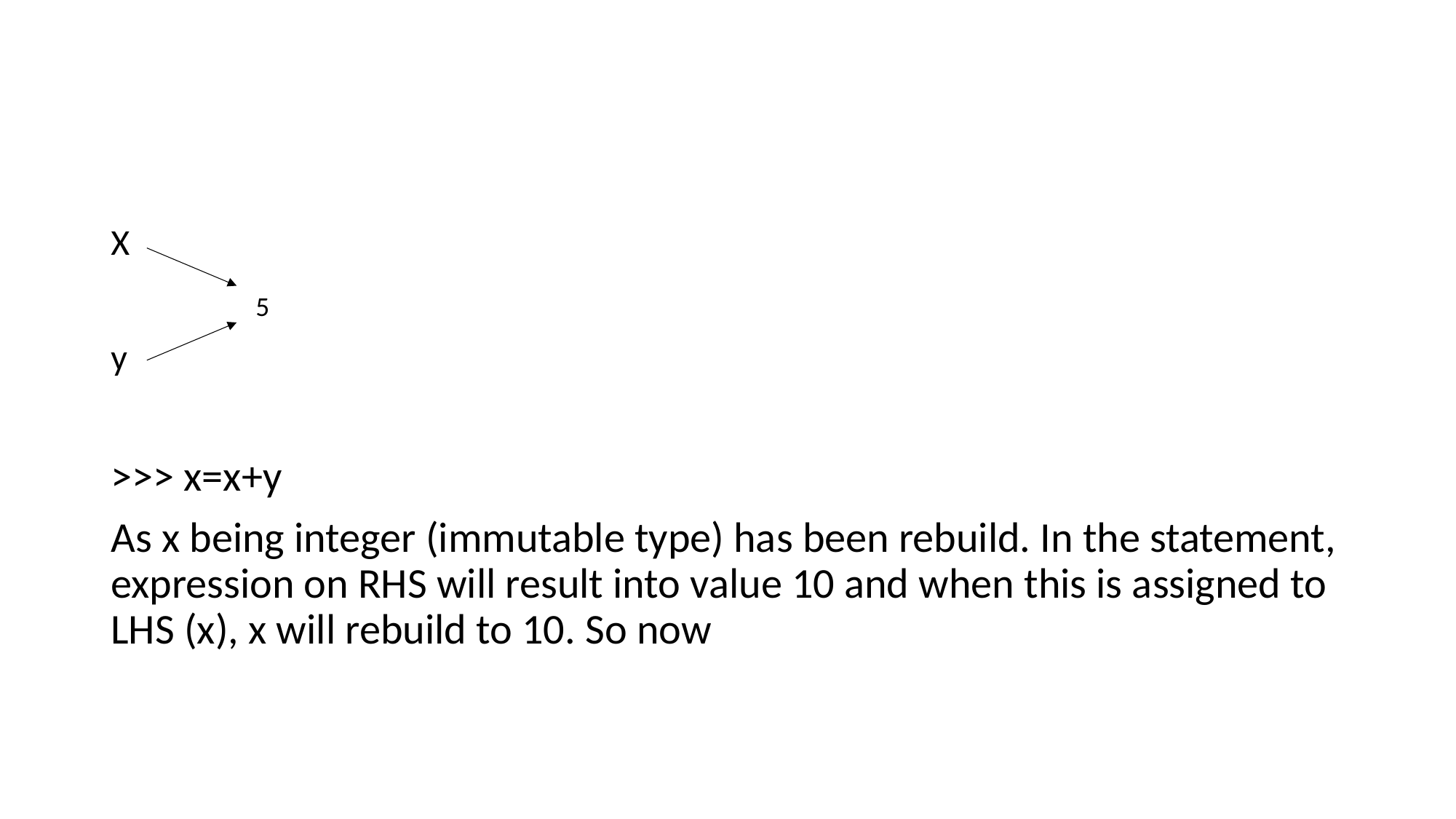

#
X

y

>>> x=x+y
As x being integer (immutable type) has been rebuild. In the statement, expression on RHS will result into value 10 and when this is assigned to LHS (x), x will rebuild to 10. So now
5